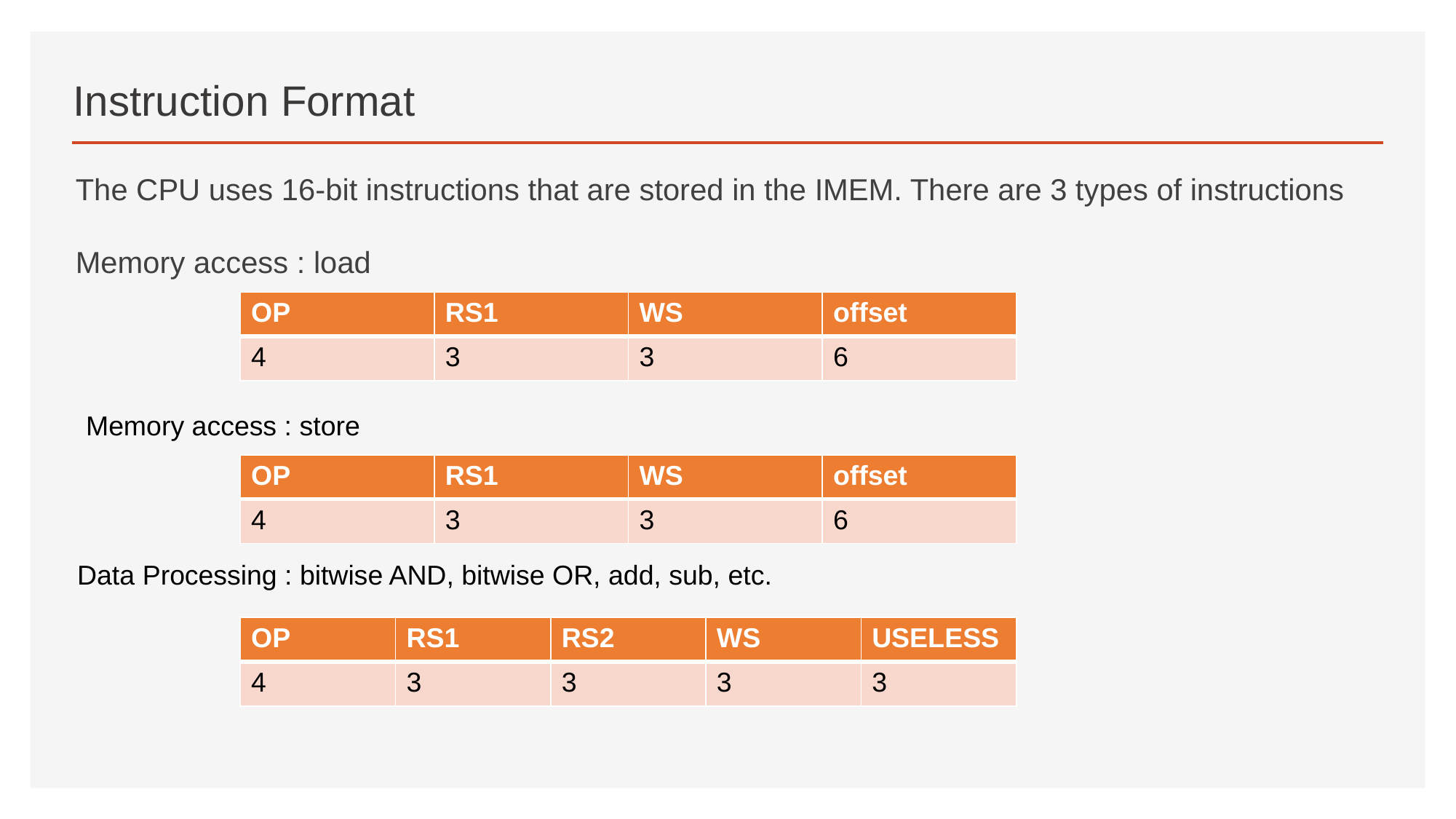

# Instruction Format
The CPU uses 16-bit instructions that are stored in the IMEM. There are 3 types of instructions
Memory access : load
| OP | RS1 | WS | offset |
| --- | --- | --- | --- |
| 4 | 3 | 3 | 6 |
Memory access : store
| OP | RS1 | WS | offset |
| --- | --- | --- | --- |
| 4 | 3 | 3 | 6 |
Data Processing : bitwise AND, bitwise OR, add, sub, etc.
| OP | RS1 | RS2 | WS | USELESS |
| --- | --- | --- | --- | --- |
| 4 | 3 | 3 | 3 | 3 |